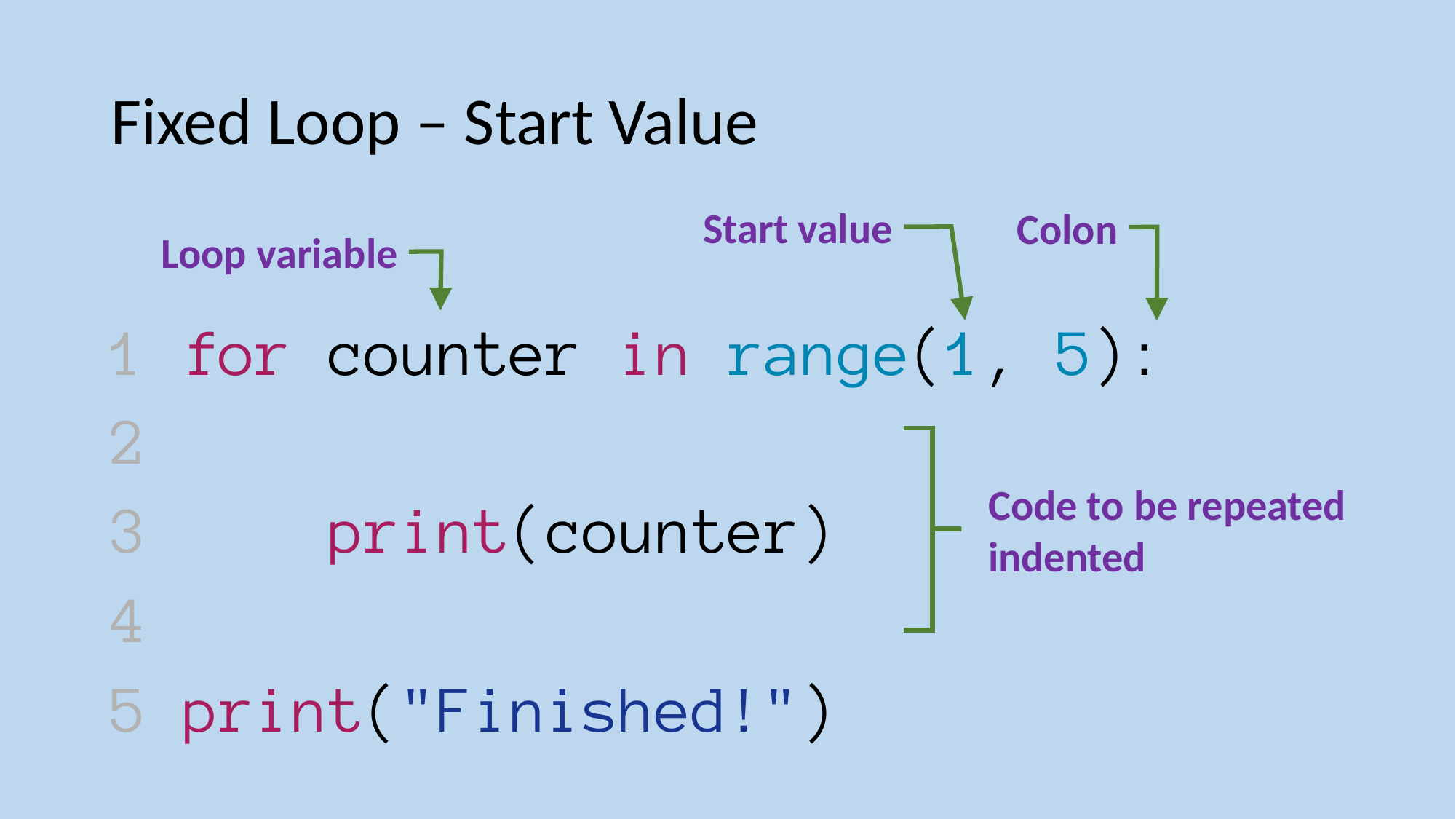

# Fixed Loop – Start Value
Start value
Colon
Loop variable
1 for counter in range(1, 5):
2
3     print(counter)
4
5 print("Finished!")

Code to be repeated  indented